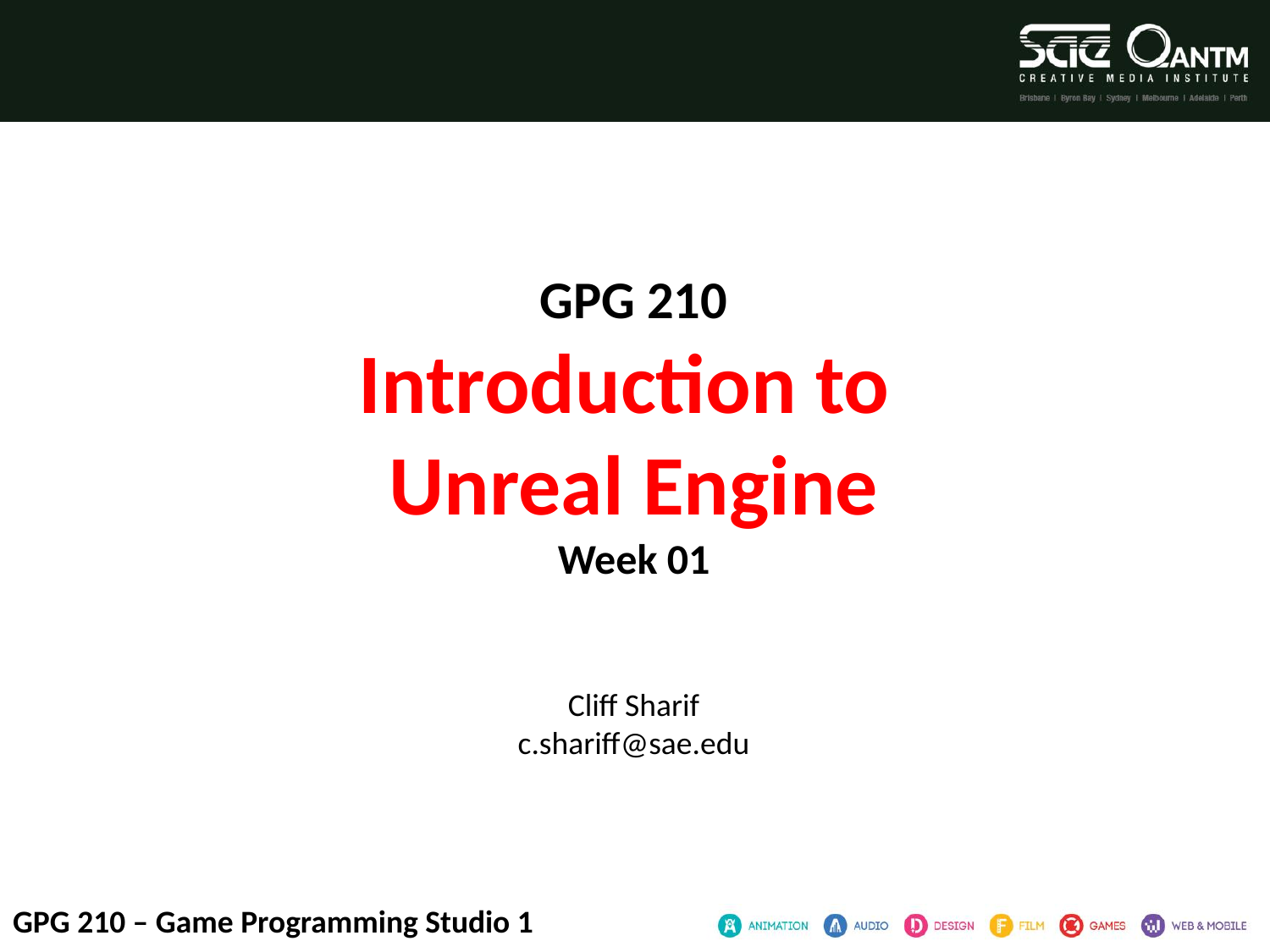

GPG 210
Introduction to
Unreal Engine
Week 01

Cliff Sharif
c.shariff@sae.edu
GPG 210 – Game Programming Studio 1